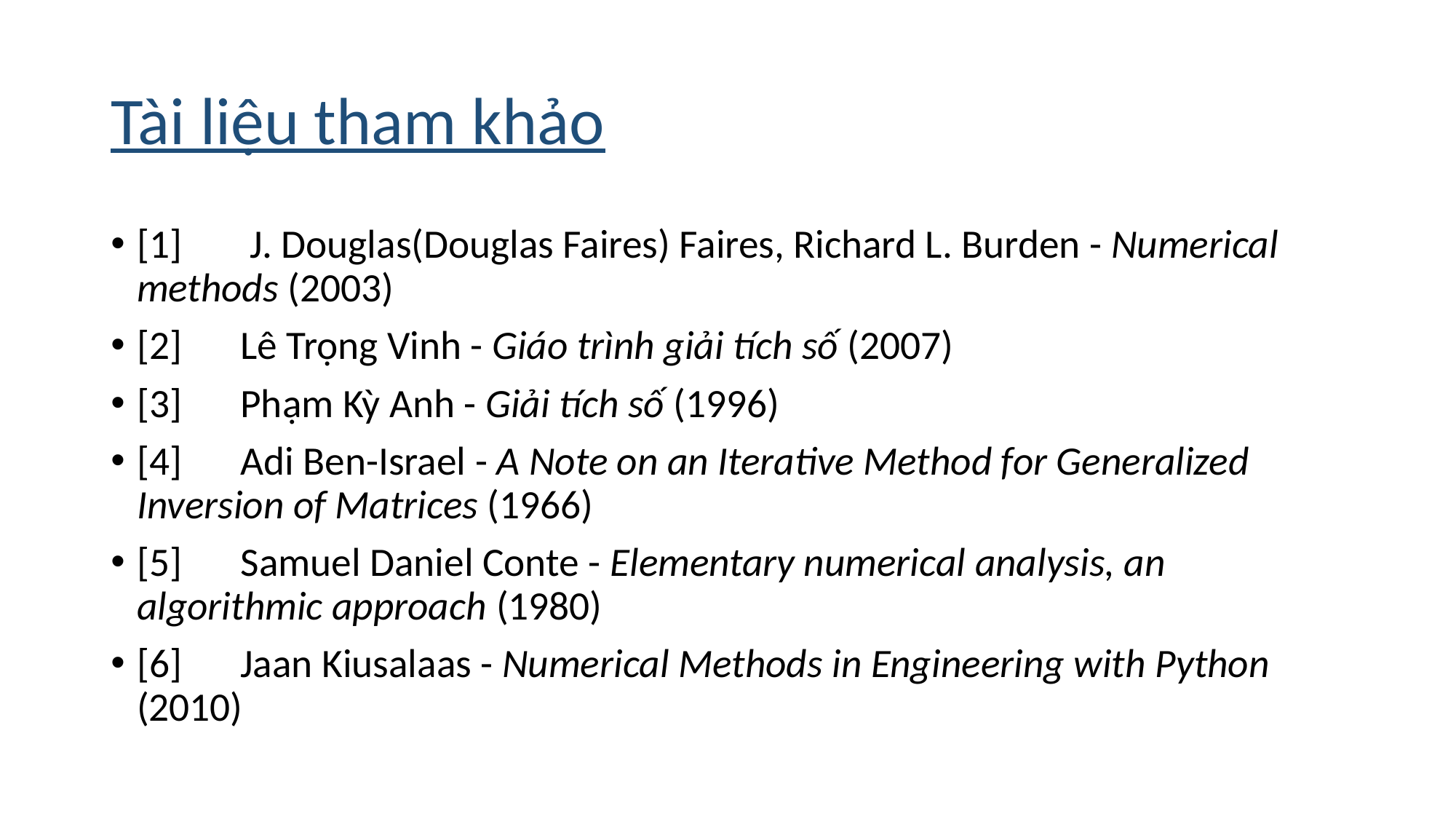

# Tài liệu tham khảo
[1]	 J. Douglas(Douglas Faires) Faires, Richard L. Burden - Numerical methods (2003)
[2]	Lê Trọng Vinh - Giáo trình giải tích số (2007)
[3]	Phạm Kỳ Anh - Giải tích số (1996)
[4]	Adi Ben-Israel - A Note on an Iterative Method for Generalized Inversion of Matrices (1966)
[5]	Samuel Daniel Conte - Elementary numerical analysis, an algorithmic approach (1980)
[6]	Jaan Kiusalaas - Numerical Methods in Engineering with Python (2010)